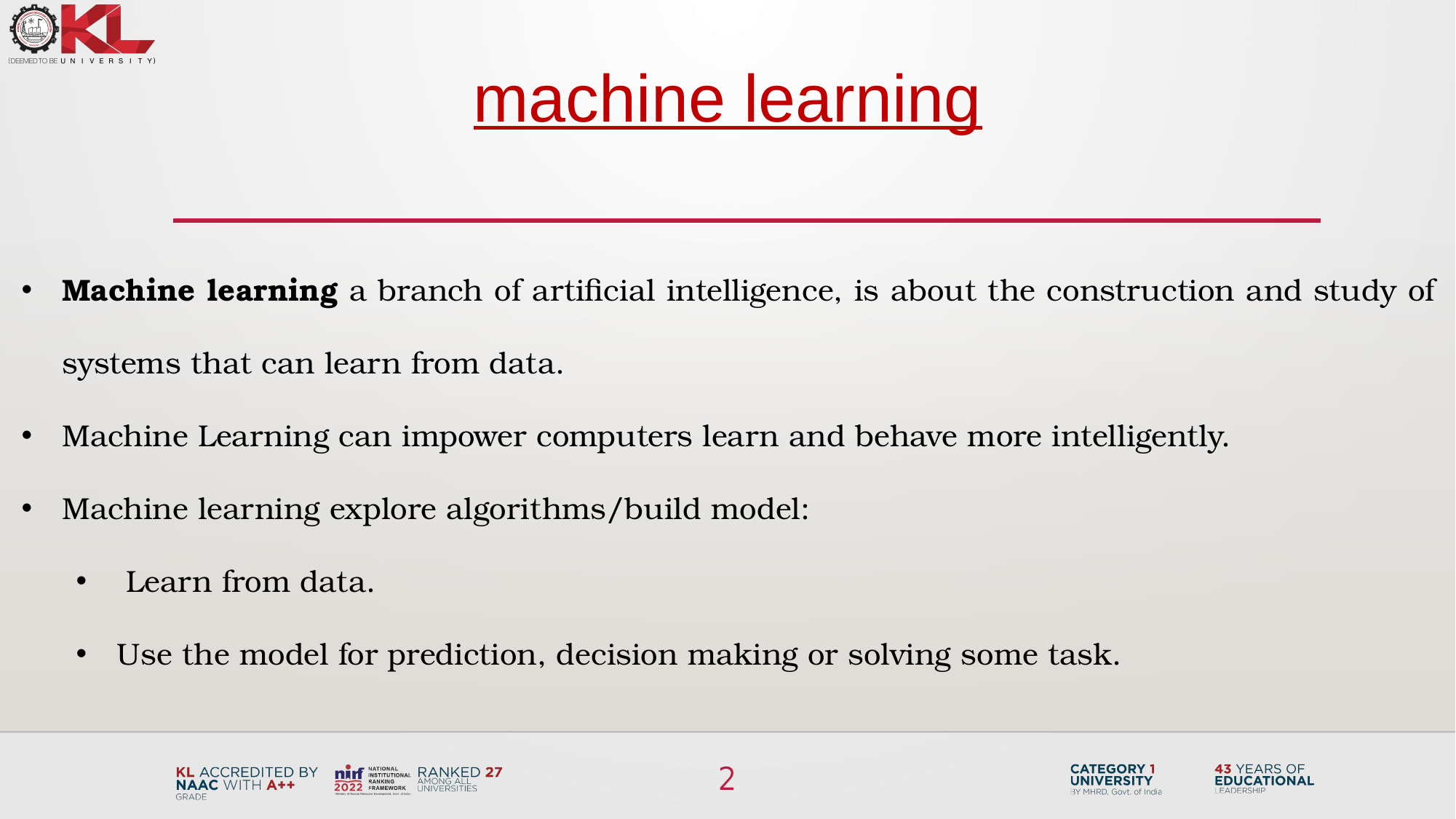

machine learning
Machine learning a branch of artificial intelligence, is about the construction and study of systems that can learn from data.
Machine Learning can impower computers learn and behave more intelligently.
Machine learning explore algorithms/build model:
 Learn from data.
Use the model for prediction, decision making or solving some task.
2